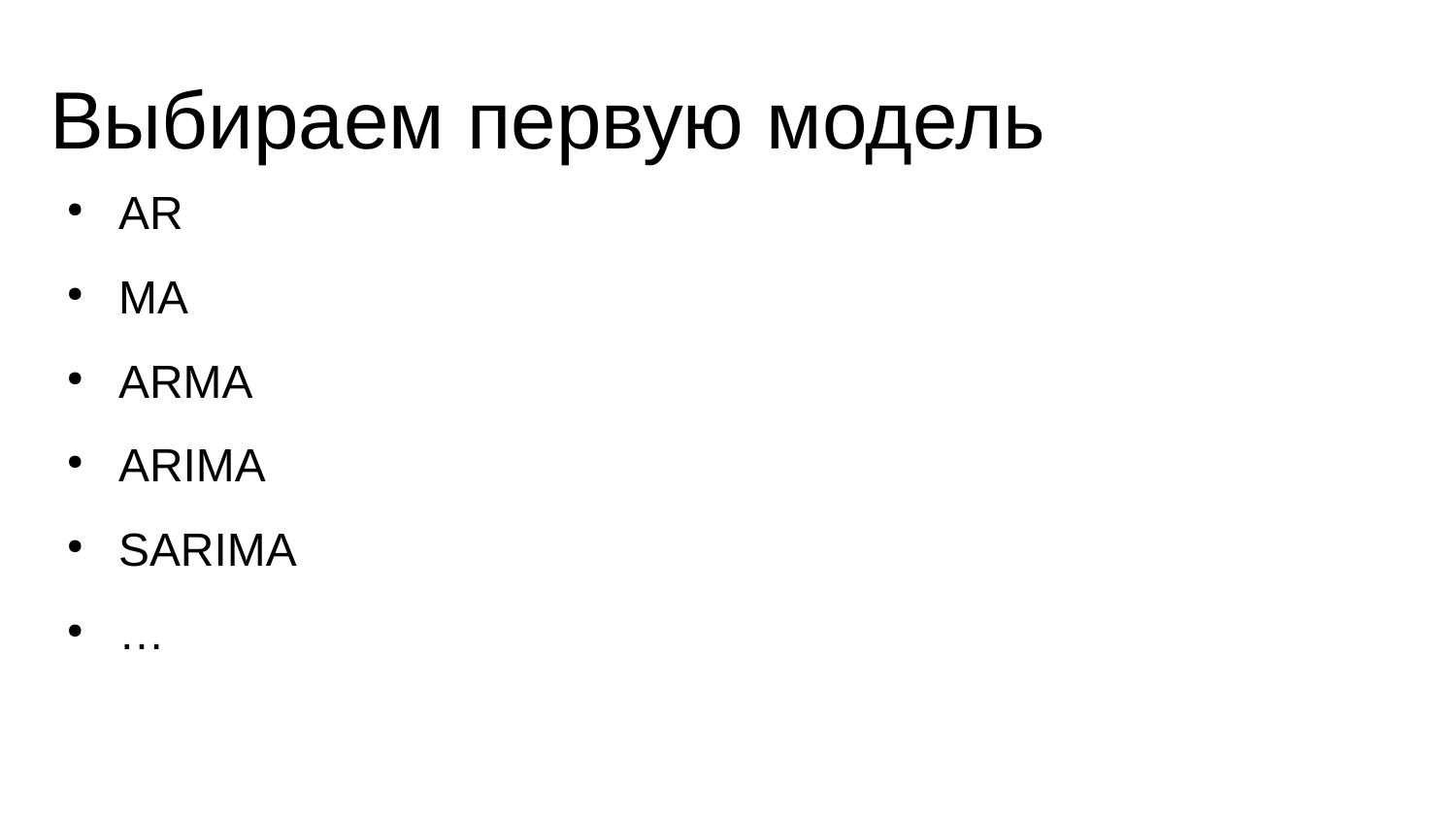

# Выбираем первую модель
AR
MA
ARMA
ARIMA
SARIMA
…